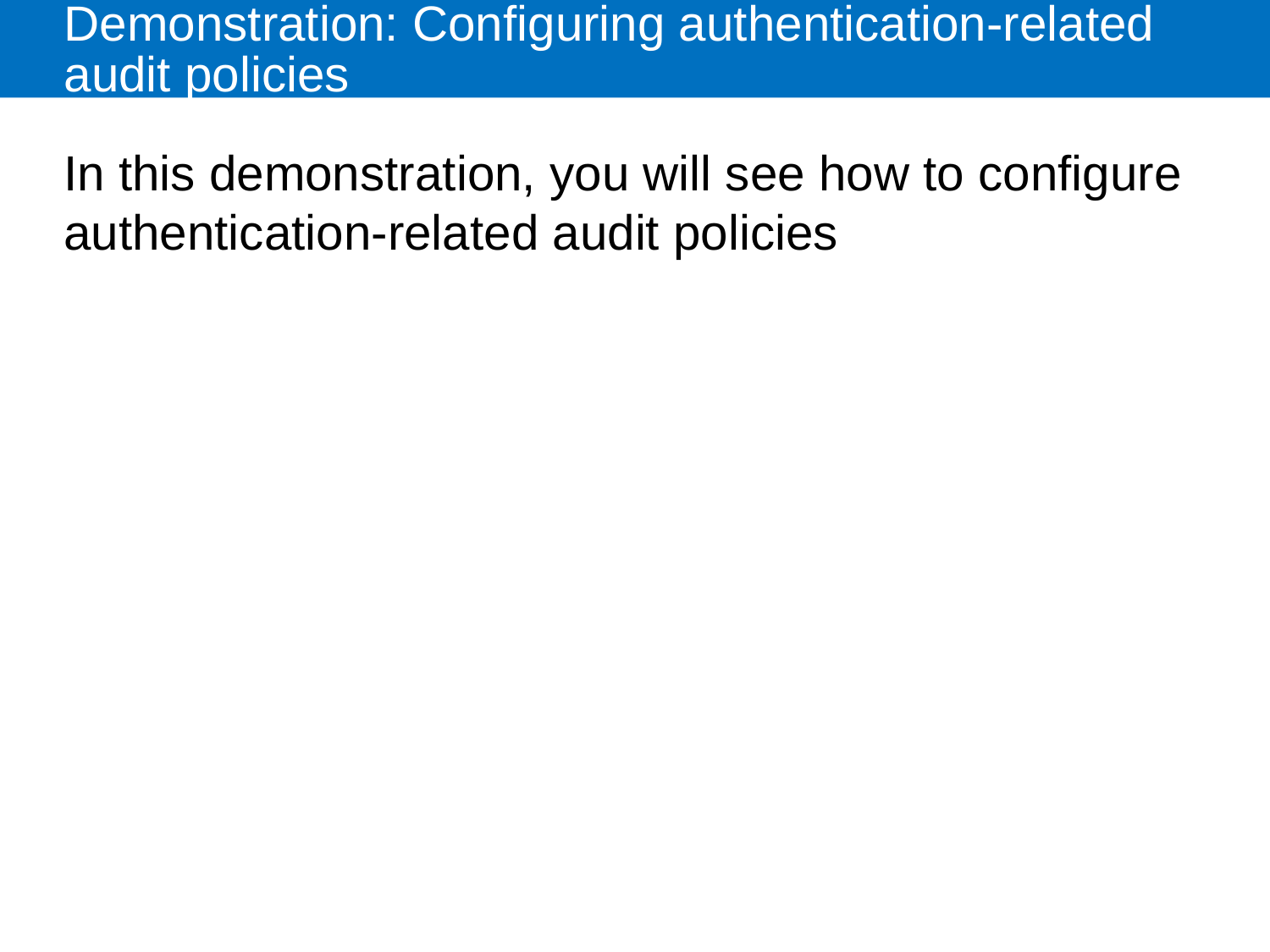

# Demonstration: Configuring authentication-related audit policies
In this demonstration, you will see how to configure authentication-related audit policies